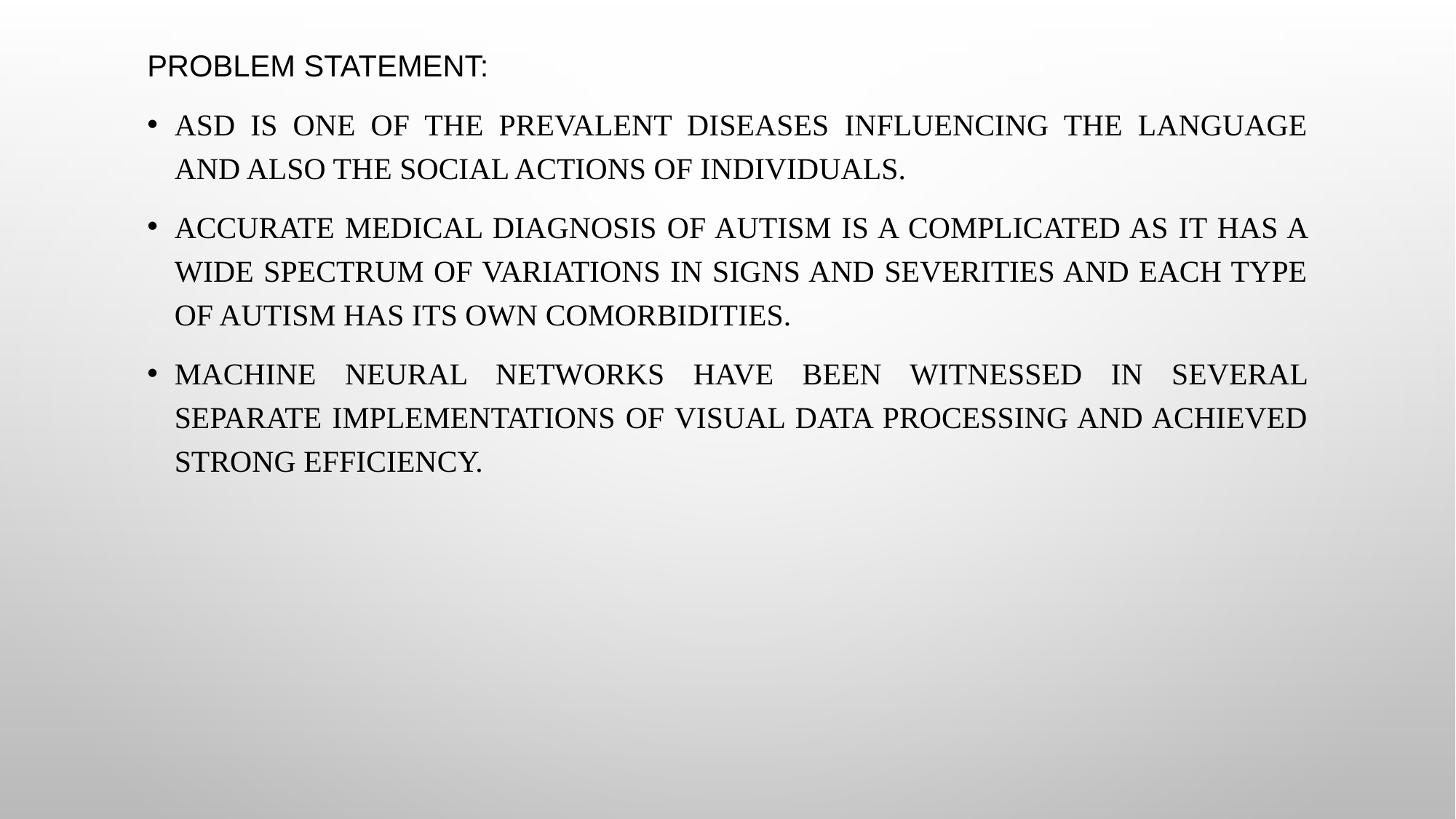

PROBLEM STATEMENT:
ASD is one of the prevalent diseases influencing the language and also the social actions of individuals.
Accurate medical diagnosis of autism is a complicated as it has a wide spectrum of variations in signs and severities and each type of autism has its own comorbidities.
machine neural networks have been witnessed in several separate implementations of visual data processing and achieved strong efficiency.